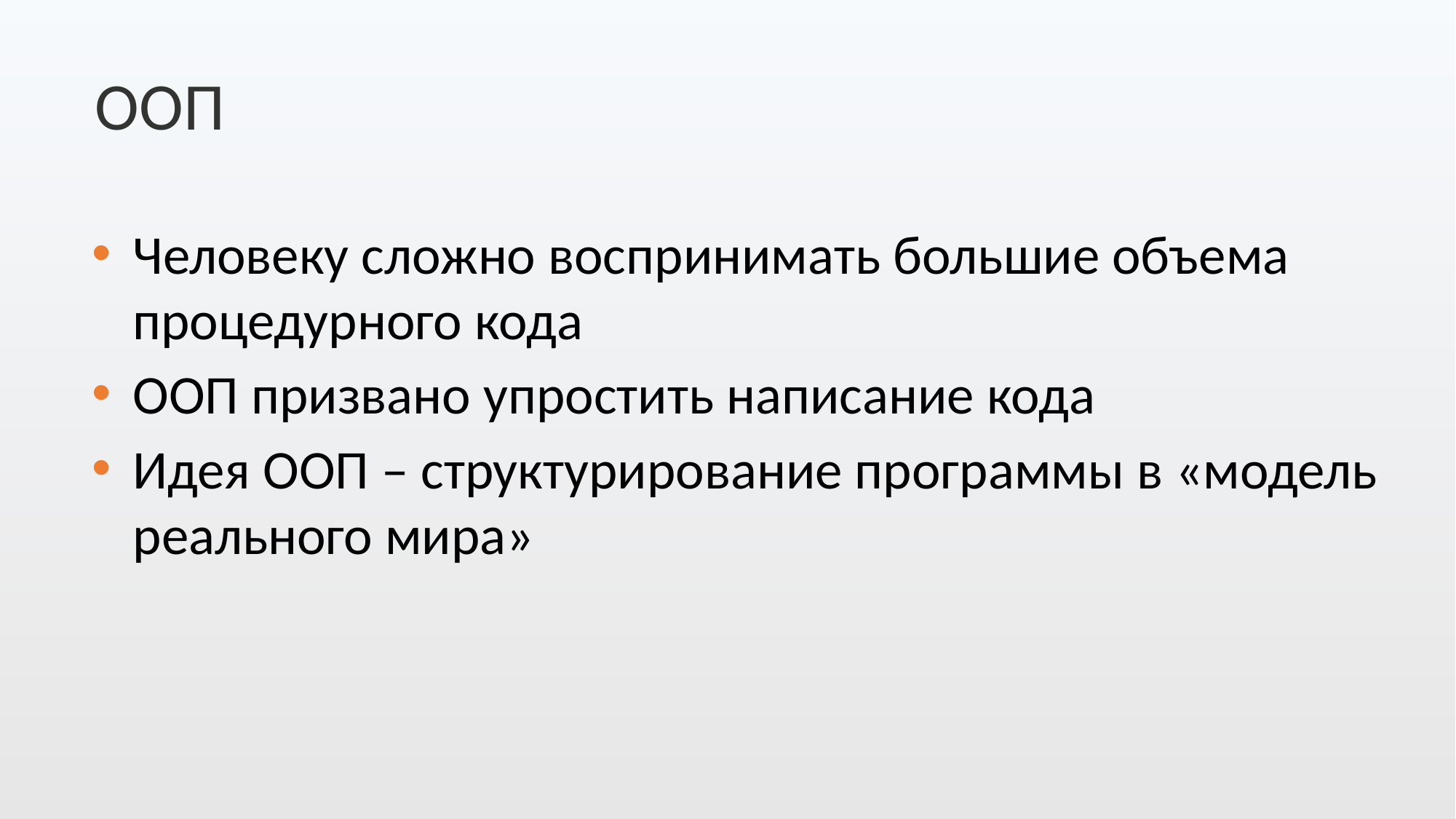

ООП
Человеку сложно воспринимать большие объема процедурного кода
ООП призвано упростить написание кода
Идея ООП – структурирование программы в «модель реального мира»